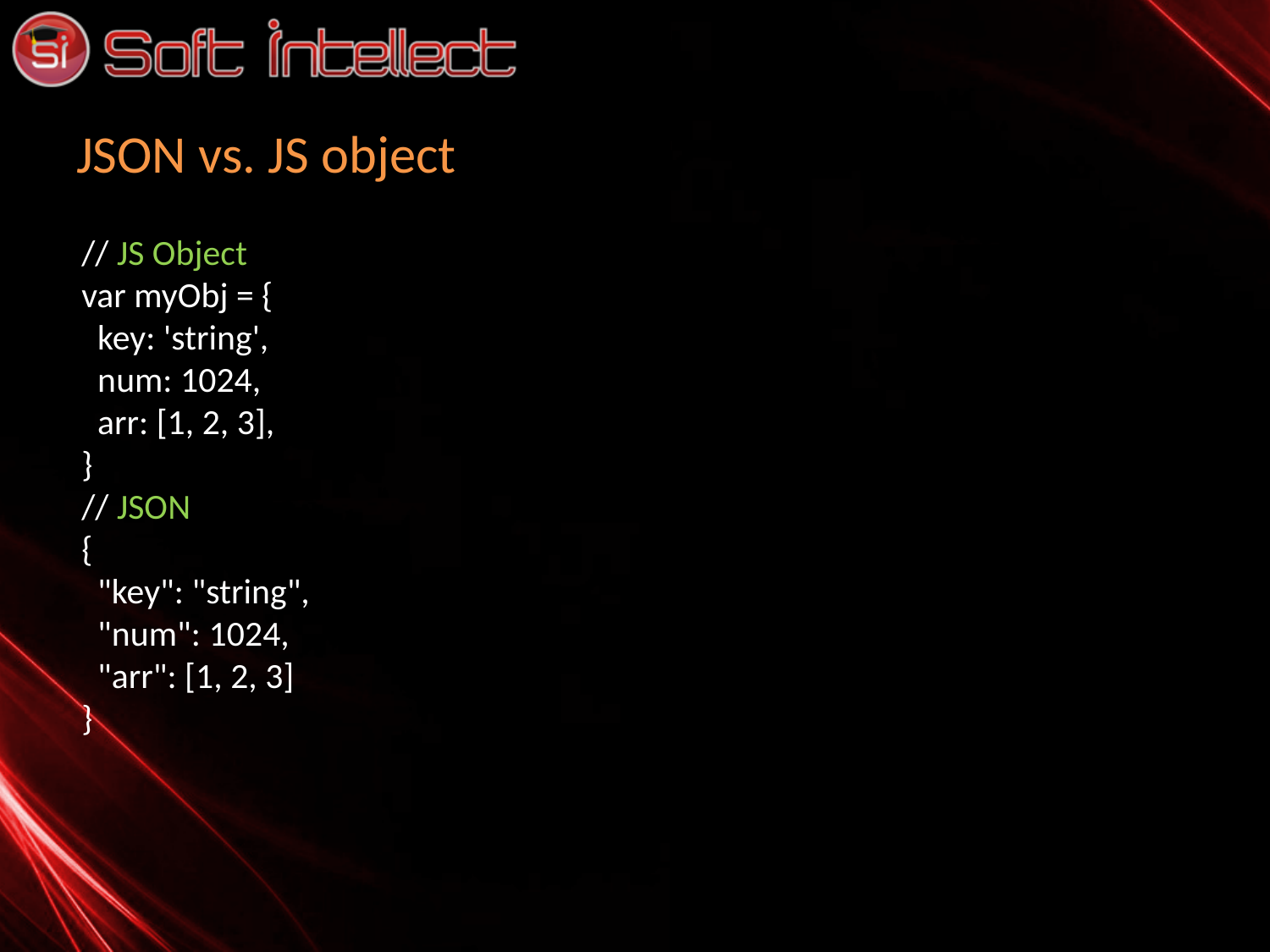

# JSON vs. JS object
// JS Object
var myObj = {
  key: 'string',
  num: 1024,
  arr: [1, 2, 3],
}
// JSON
{
  "key": "string",
  "num": 1024,
  "arr": [1, 2, 3]
}